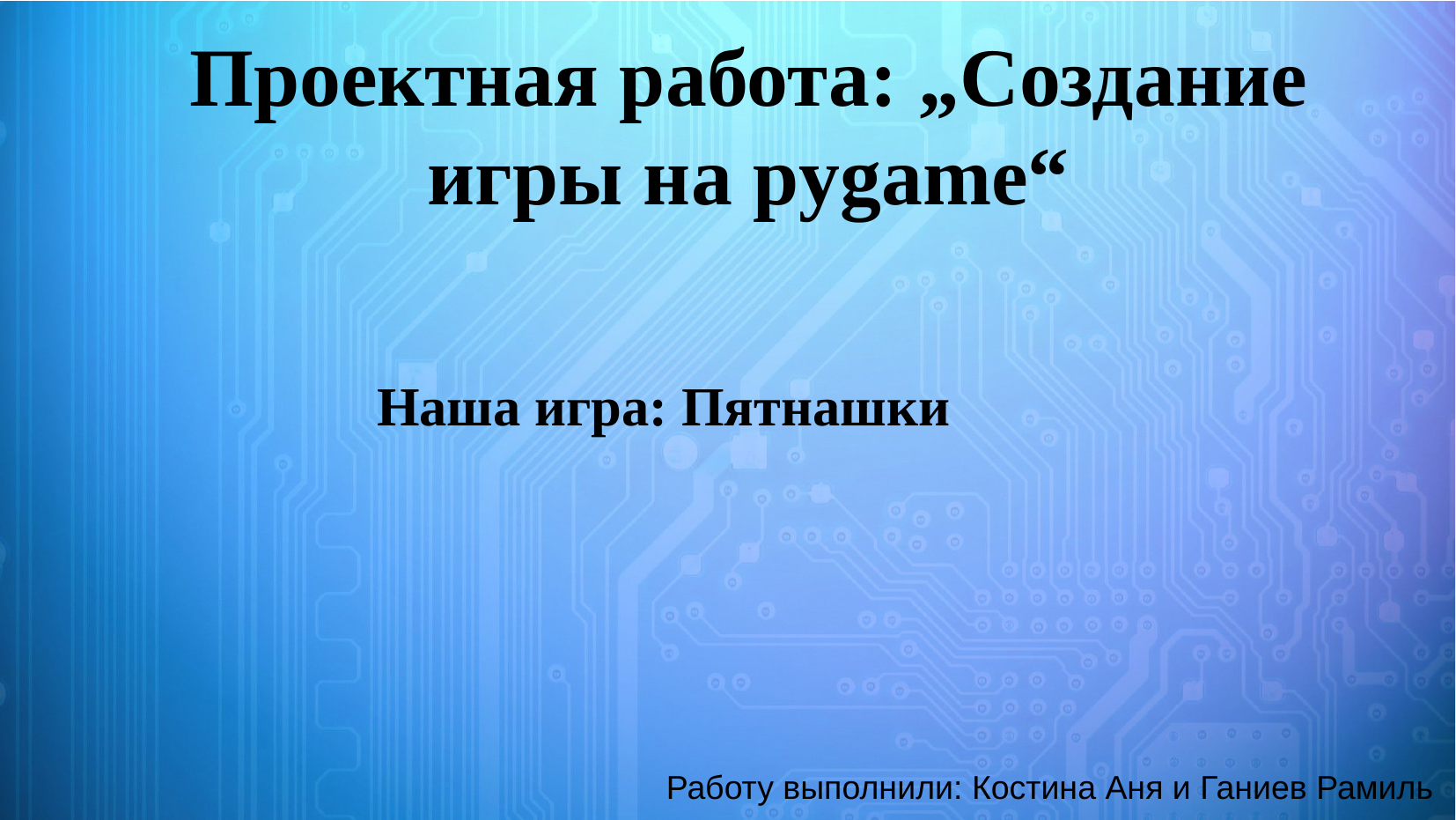

# Проектная работа: „Создание игры на pygame“
Наша игра: Пятнашки
Работу выполнили: Костина Аня и Ганиев Рамиль